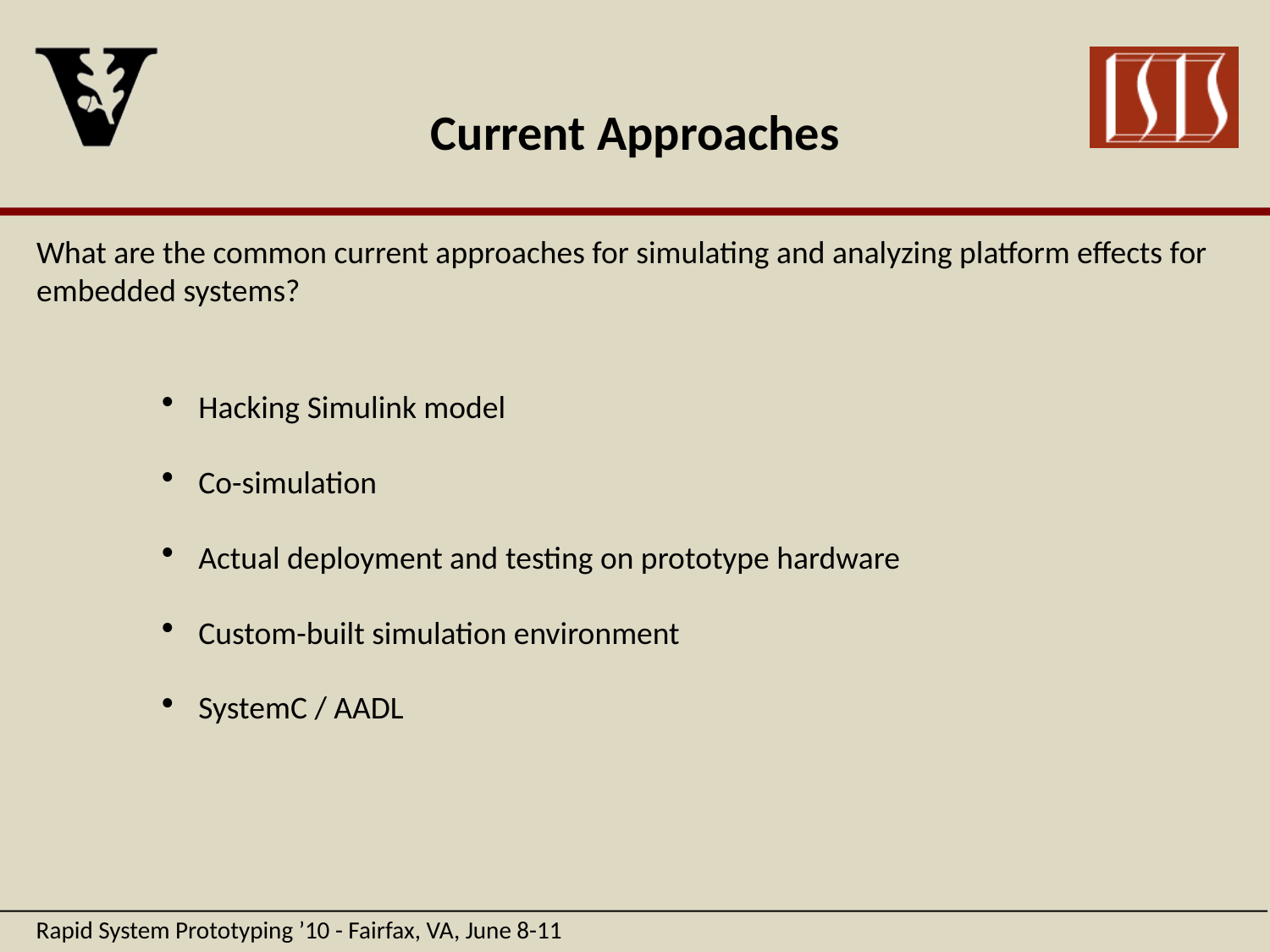

# Current Approaches
What are the common current approaches for simulating and analyzing platform effects for embedded systems?
Hacking Simulink model
Co-simulation
Actual deployment and testing on prototype hardware
Custom-built simulation environment
SystemC / AADL

Rapid System Prototyping ’10 - Fairfax, VA, June 8-11